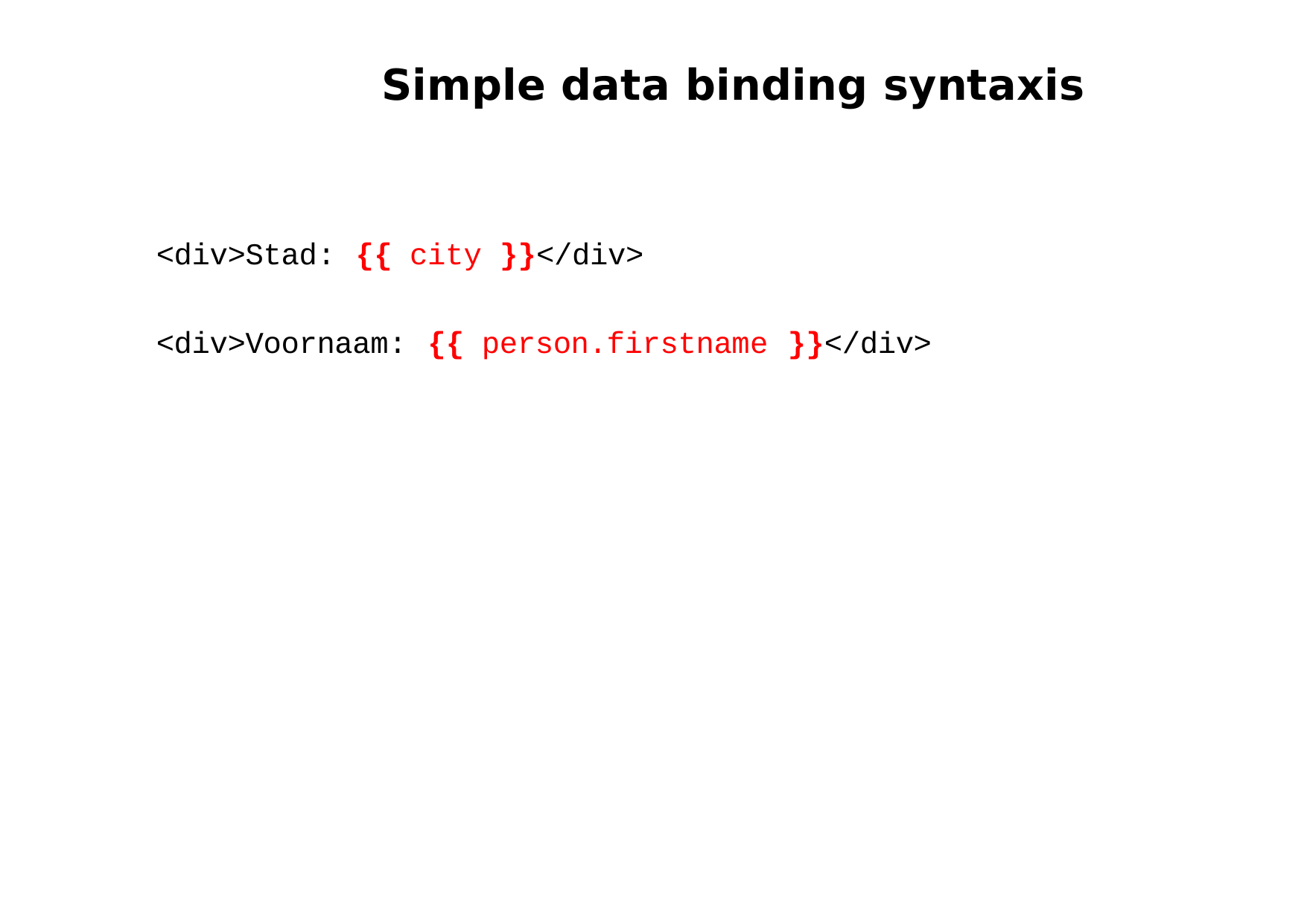

# Simple data binding syntaxis

<div>Stad:	{{	city	}}</div>

<div>Voornaam:	{{	person.firstname	}}</div>